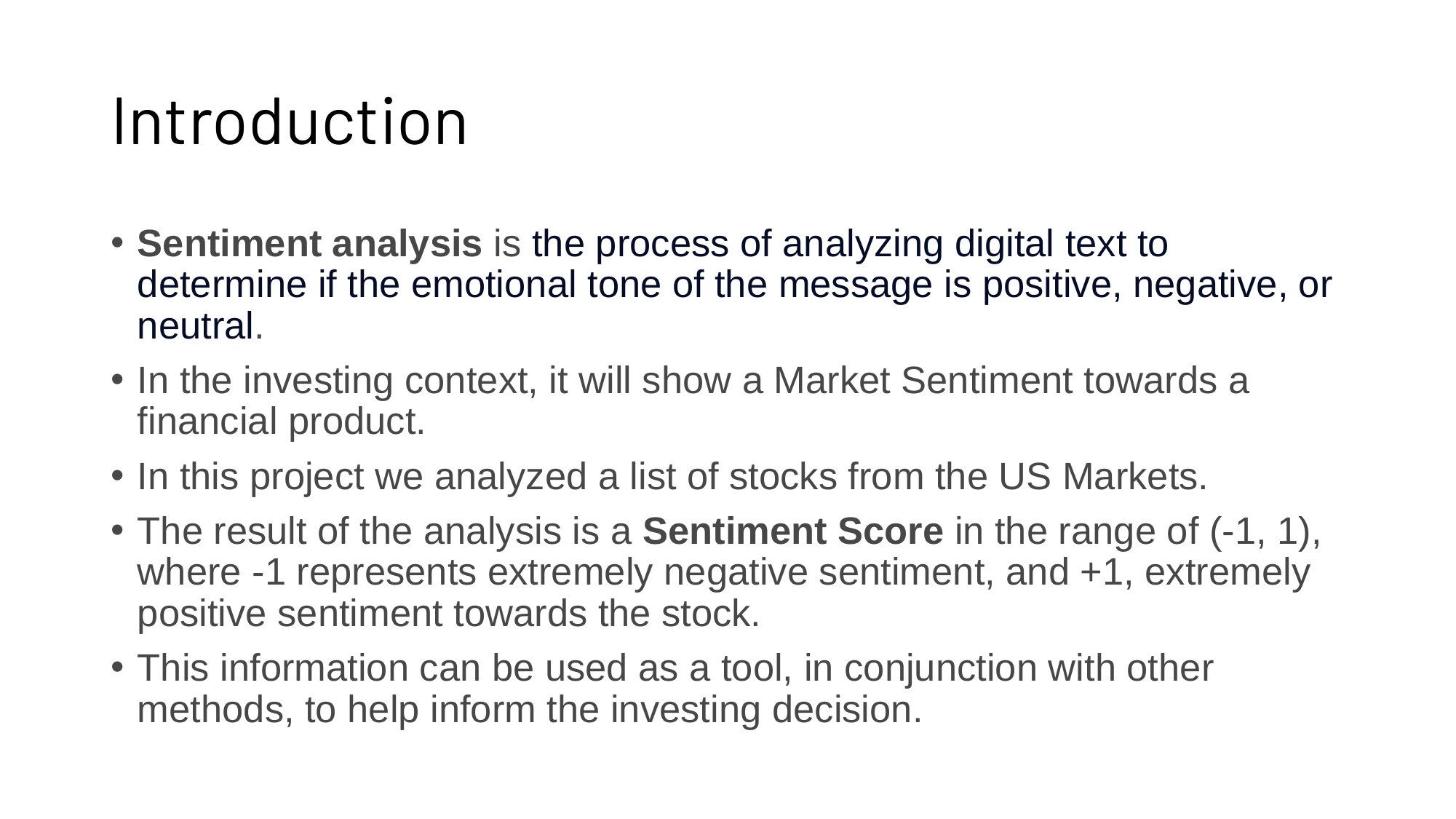

# Introduction
Sentiment analysis is the process of analyzing digital text to determine if the emotional tone of the message is positive, negative, or neutral.
In the investing context, it will show a Market Sentiment towards a financial product.
In this project we analyzed a list of stocks from the US Markets.
The result of the analysis is a Sentiment Score in the range of (-1, 1), where -1 represents extremely negative sentiment, and +1, extremely positive sentiment towards the stock.
This information can be used as a tool, in conjunction with other methods, to help inform the investing decision.